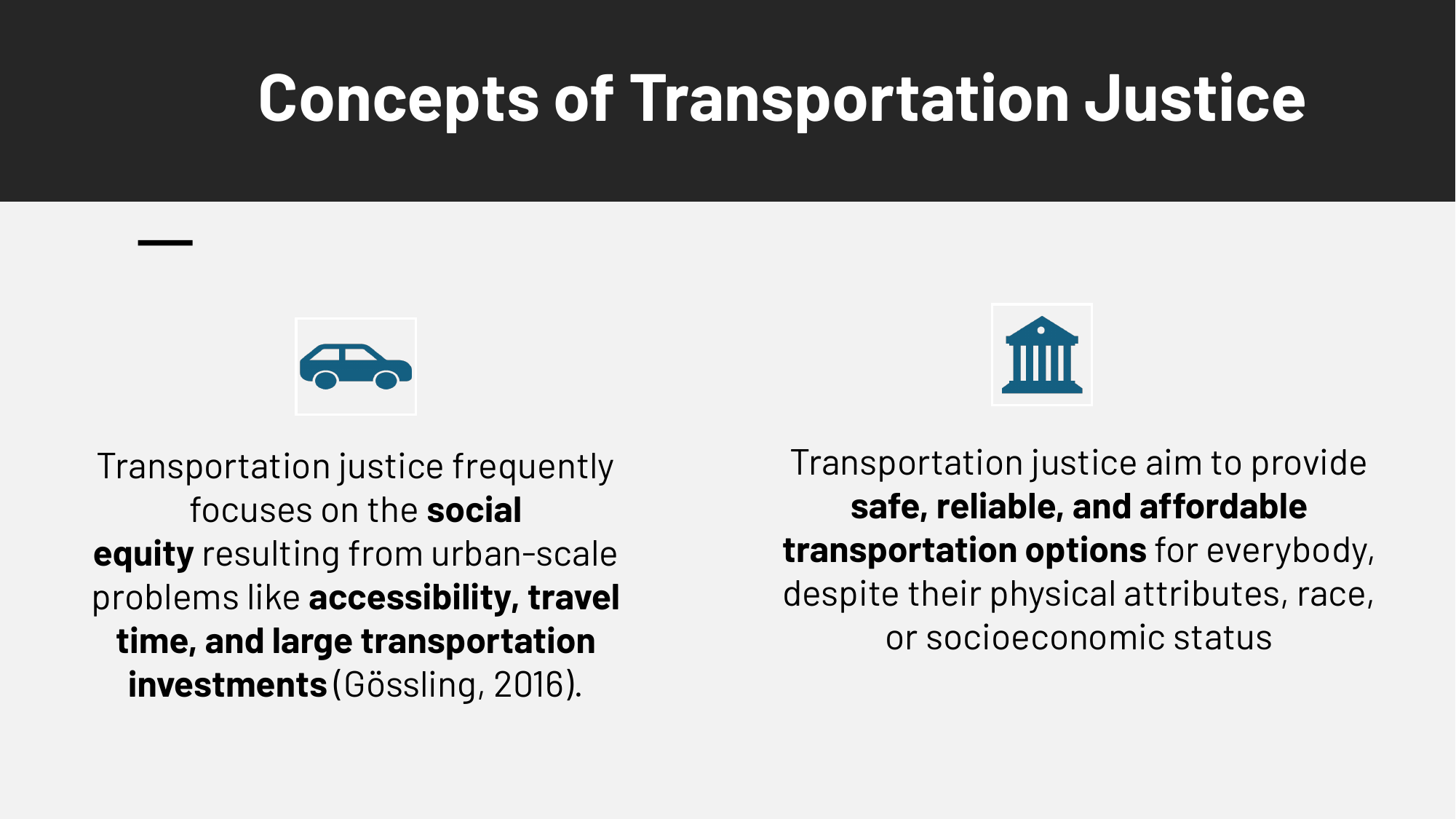

# Concepts of Transportation Justice

Transportation justice aim to provide safe, reliable, and affordable transportation options for everybody, despite their physical attributes, race, or socioeconomic status
Transportation justice frequently focuses on the social equity resulting from urban-scale problems like accessibility, travel time, and large transportation investments (Gössling, 2016).